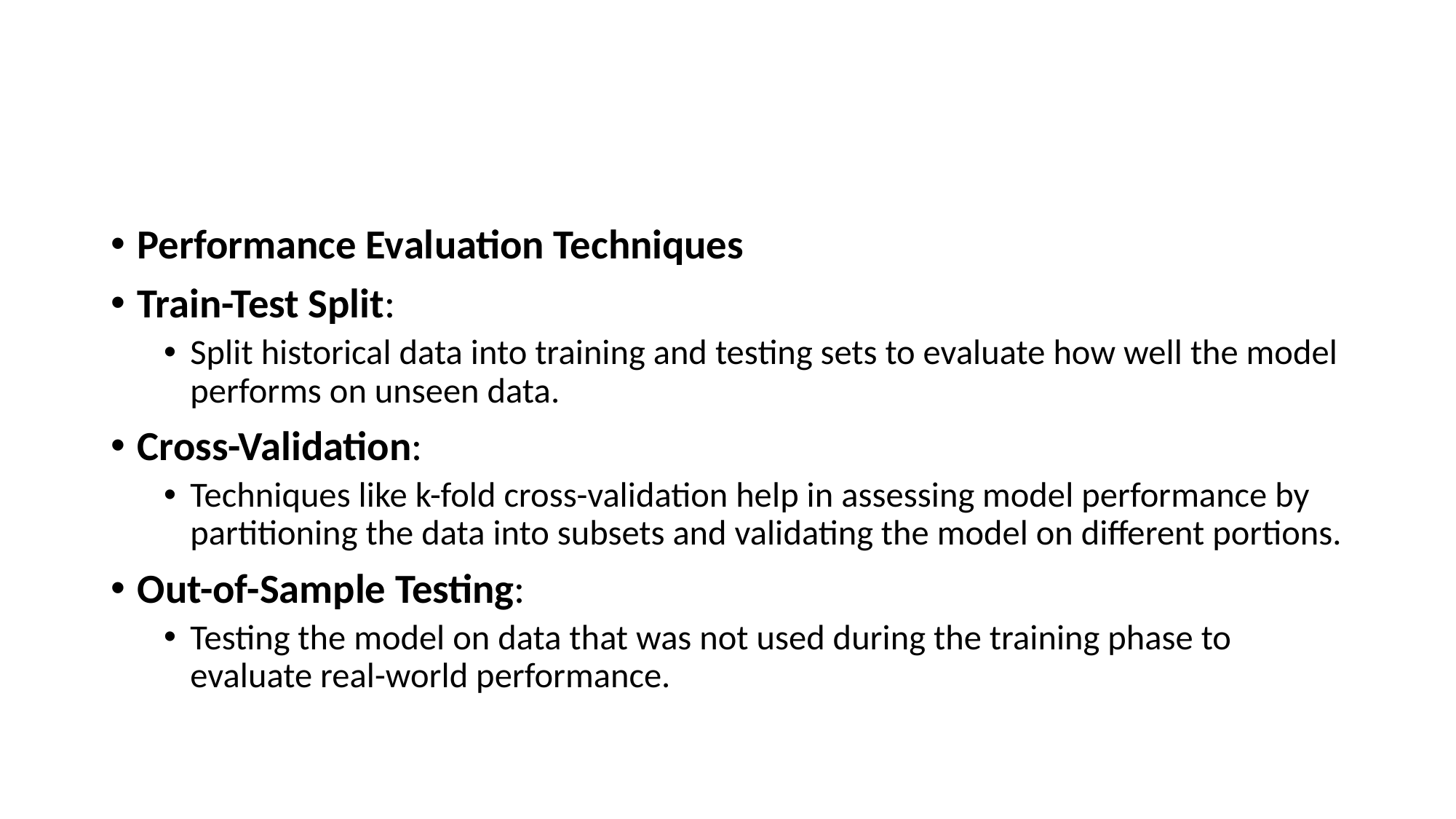

#
Performance Evaluation Techniques
Train-Test Split:
Split historical data into training and testing sets to evaluate how well the model performs on unseen data.
Cross-Validation:
Techniques like k-fold cross-validation help in assessing model performance by partitioning the data into subsets and validating the model on different portions.
Out-of-Sample Testing:
Testing the model on data that was not used during the training phase to evaluate real-world performance.